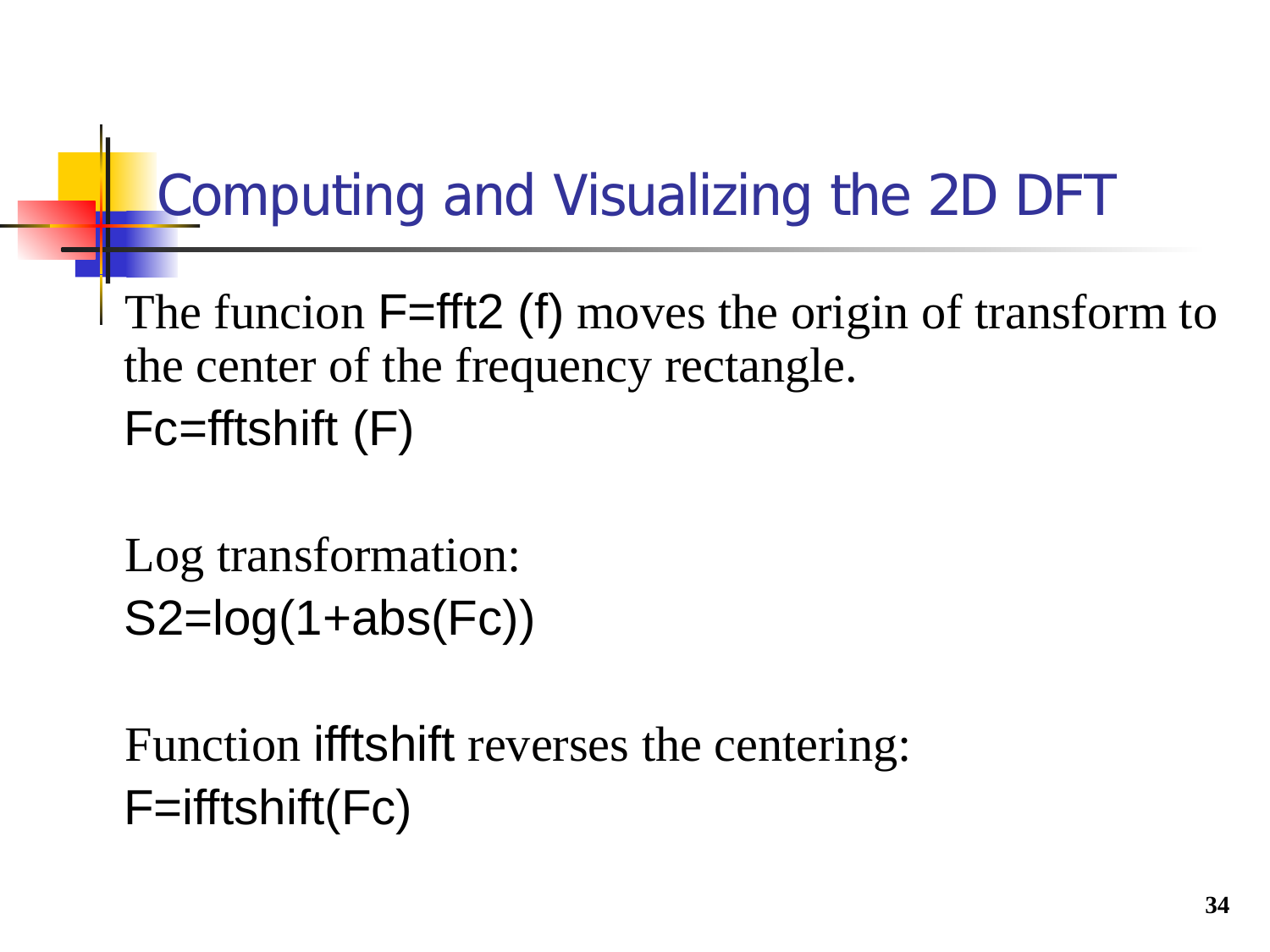

# Computing and Visualizing the 2D DFT
    The funcion F=fft2 (f) moves the origin of transform to the center of the frequency rectangle.
 	Fc=fftshift (F)

    Log transformation:
	S2=log(1+abs(Fc))

    Function ifftshift reverses the centering:
	F=ifftshift(Fc)
34